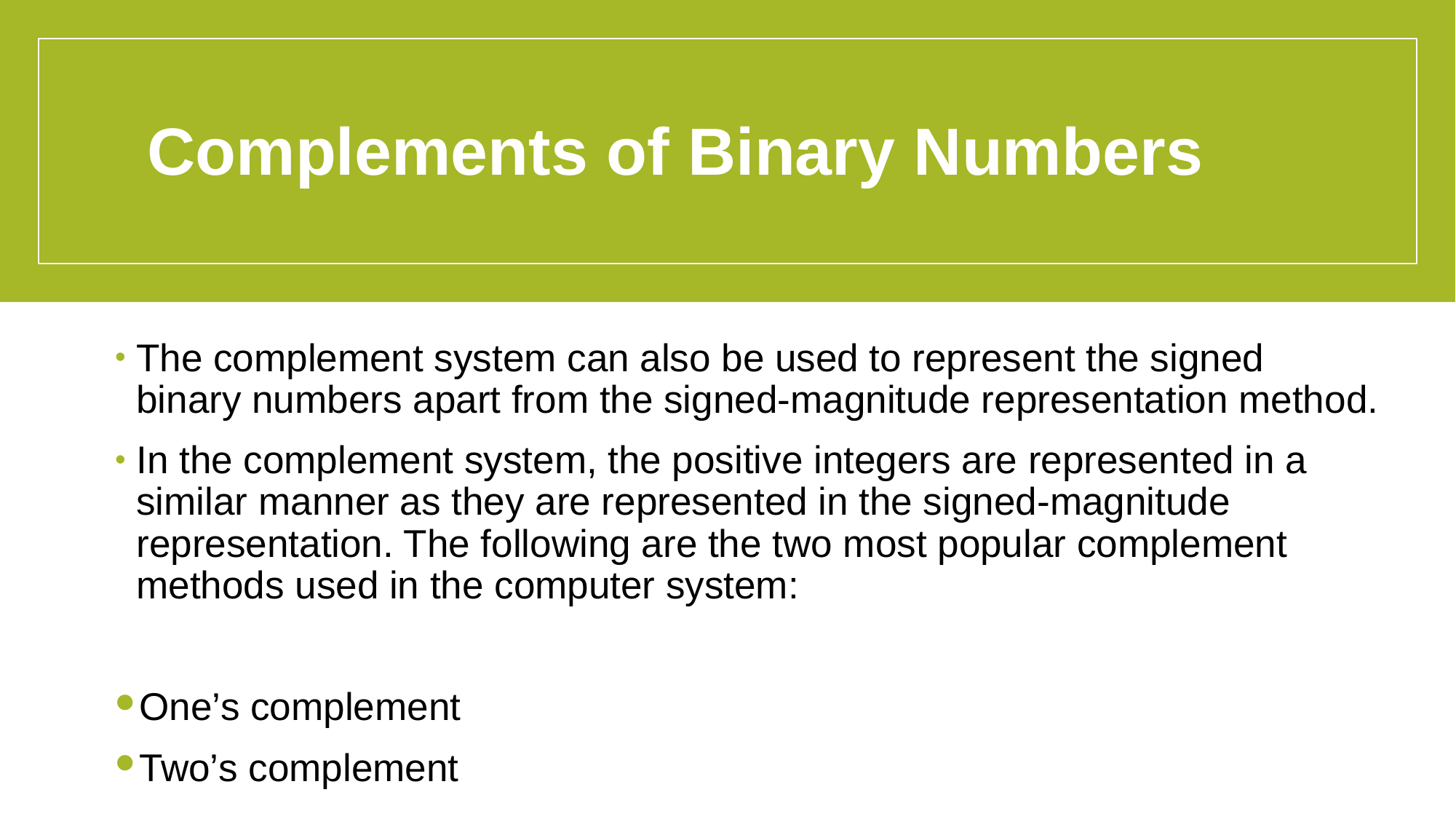

# Complements of Binary Numbers

The complement system can also be used to represent the signed binary numbers apart from the signed-magnitude representation method.
In the complement system, the positive integers are represented in a similar manner as they are represented in the signed-magnitude representation. The following are the two most popular complement methods used in the computer system:

One’s complement
Two’s complement